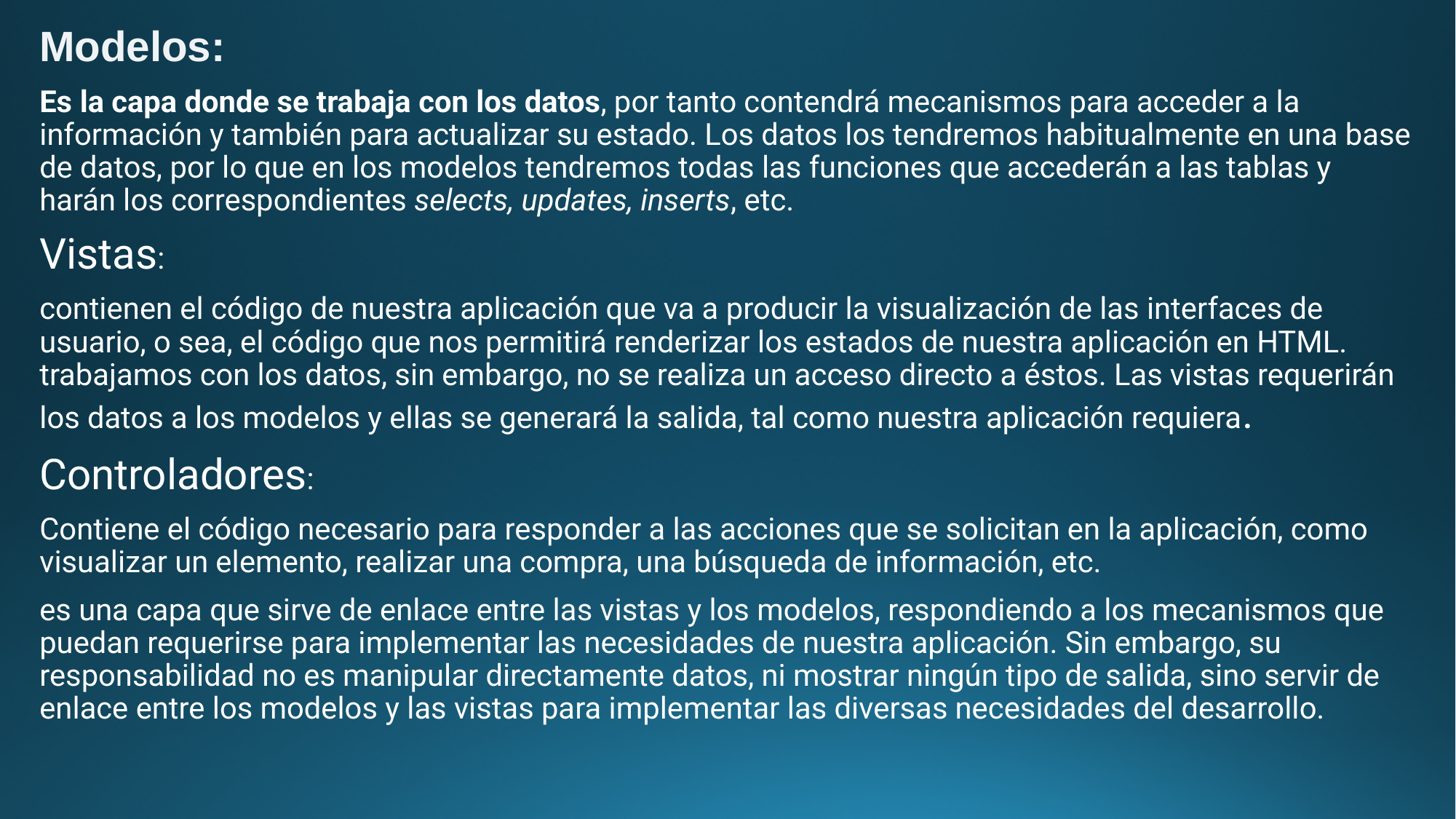

Modelos:
Es la capa donde se trabaja con los datos, por tanto contendrá mecanismos para acceder a la información y también para actualizar su estado. Los datos los tendremos habitualmente en una base de datos, por lo que en los modelos tendremos todas las funciones que accederán a las tablas y harán los correspondientes selects, updates, inserts, etc.
Vistas:
contienen el código de nuestra aplicación que va a producir la visualización de las interfaces de usuario, o sea, el código que nos permitirá renderizar los estados de nuestra aplicación en HTML. trabajamos con los datos, sin embargo, no se realiza un acceso directo a éstos. Las vistas requerirán los datos a los modelos y ellas se generará la salida, tal como nuestra aplicación requiera.
Controladores:
Contiene el código necesario para responder a las acciones que se solicitan en la aplicación, como visualizar un elemento, realizar una compra, una búsqueda de información, etc.
es una capa que sirve de enlace entre las vistas y los modelos, respondiendo a los mecanismos que puedan requerirse para implementar las necesidades de nuestra aplicación. Sin embargo, su responsabilidad no es manipular directamente datos, ni mostrar ningún tipo de salida, sino servir de enlace entre los modelos y las vistas para implementar las diversas necesidades del desarrollo.